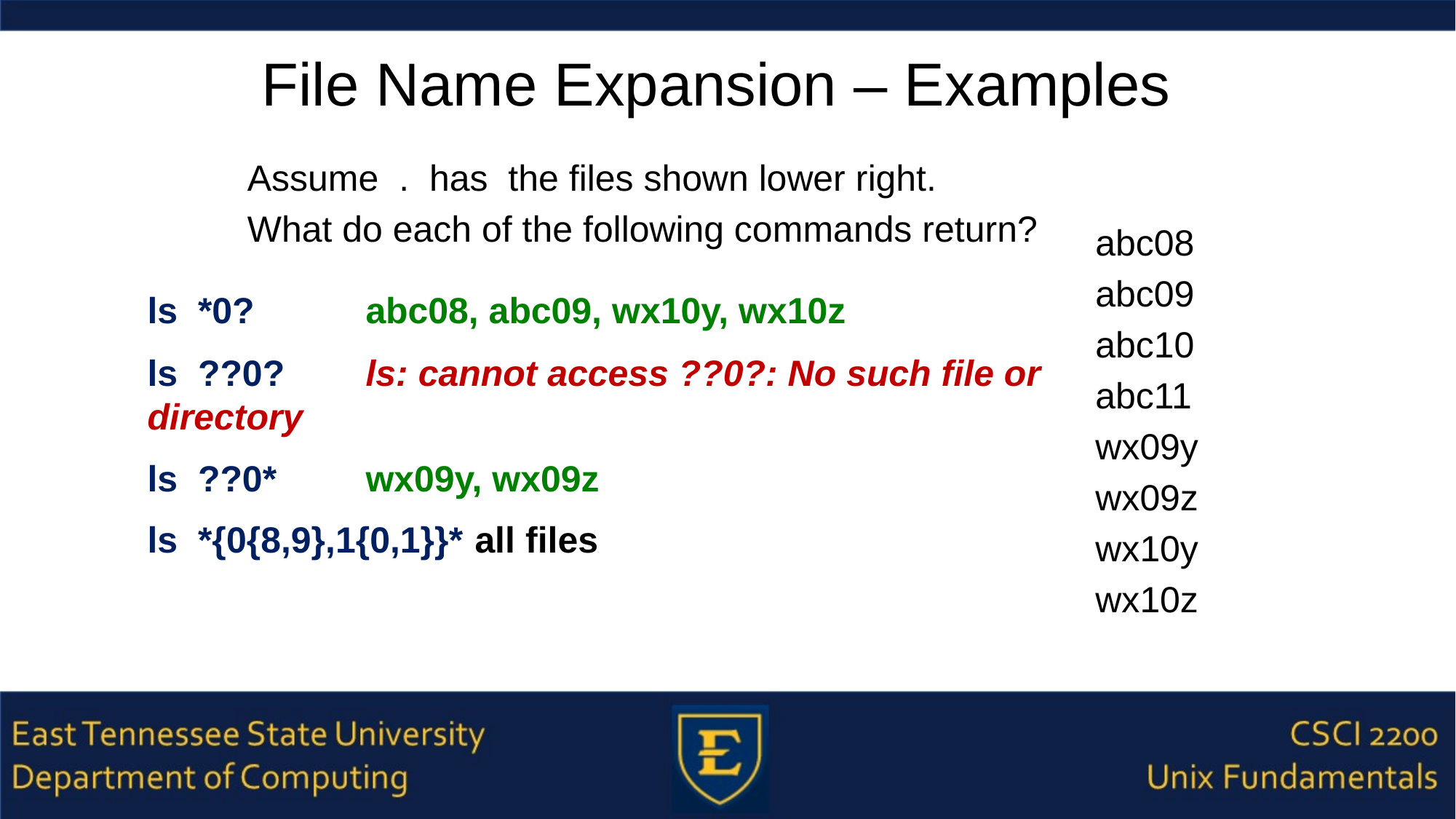

# File Name Expansion – Examples
Assume  .  has  the files shown lower right.
What do each of the following commands return?
abc08
abc09
abc10
abc11
wx09y
wx09z
wx10y
wx10z

ls  *0?		abc08, abc09, wx10y, wx10z
ls  ??0?	ls: cannot access ??0?: No such file or directory
ls  ??0*	wx09y, wx09z
ls  *{0{8,9},1{0,1}}*	all files